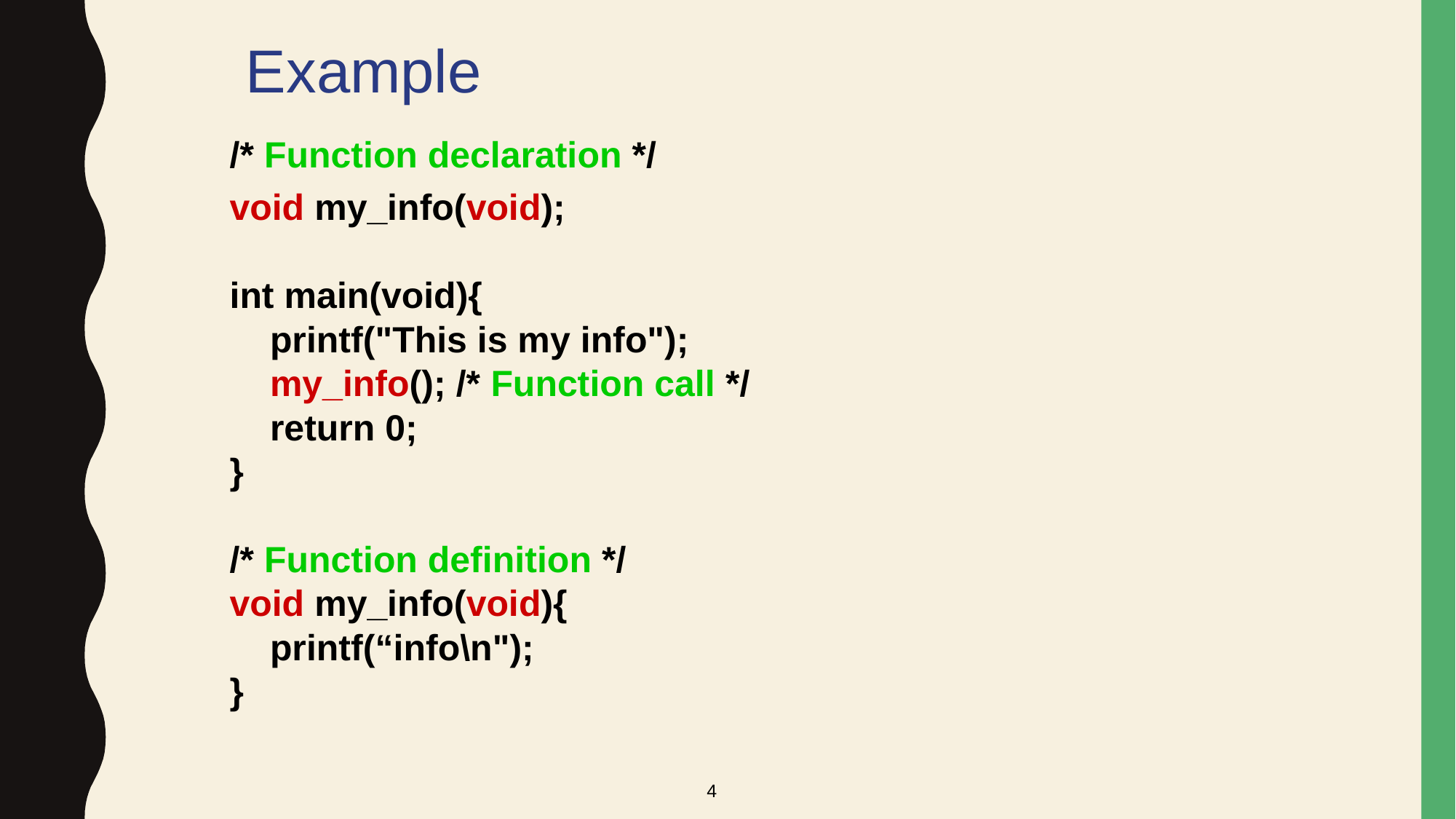

Example
/* Function declaration */
void my_info(void);

int main(void){
	printf("This is my info");
	my_info(); /* Function call */
	return 0;
}

/* Function definition */
void my_info(void){
	printf(“info\n");
}

4